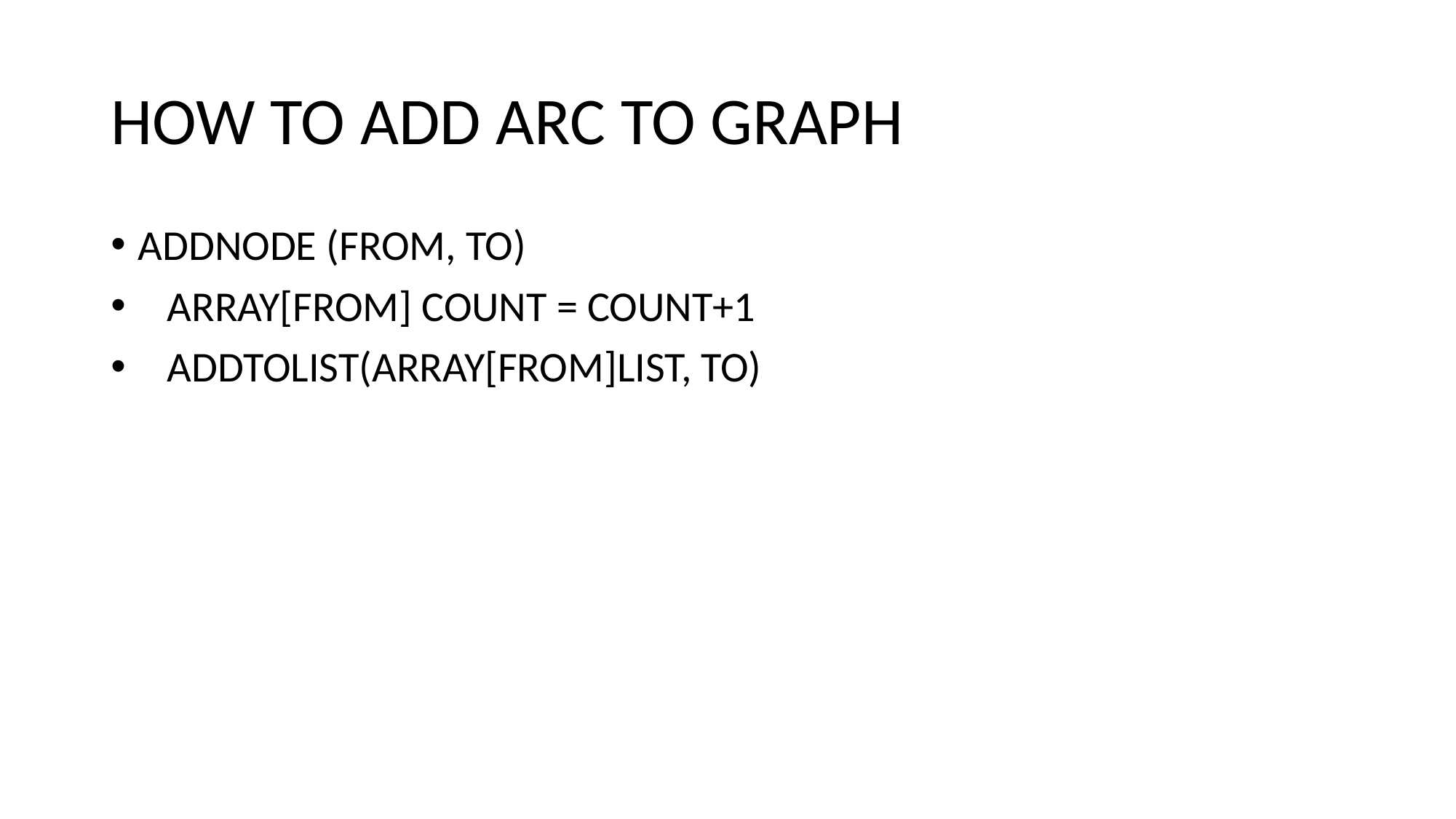

# HOW TO ADD ARC TO GRAPH
ADDNODE (FROM, TO)
   ARRAY[FROM] COUNT = COUNT+1
   ADDTOLIST(ARRAY[FROM]LIST, TO)